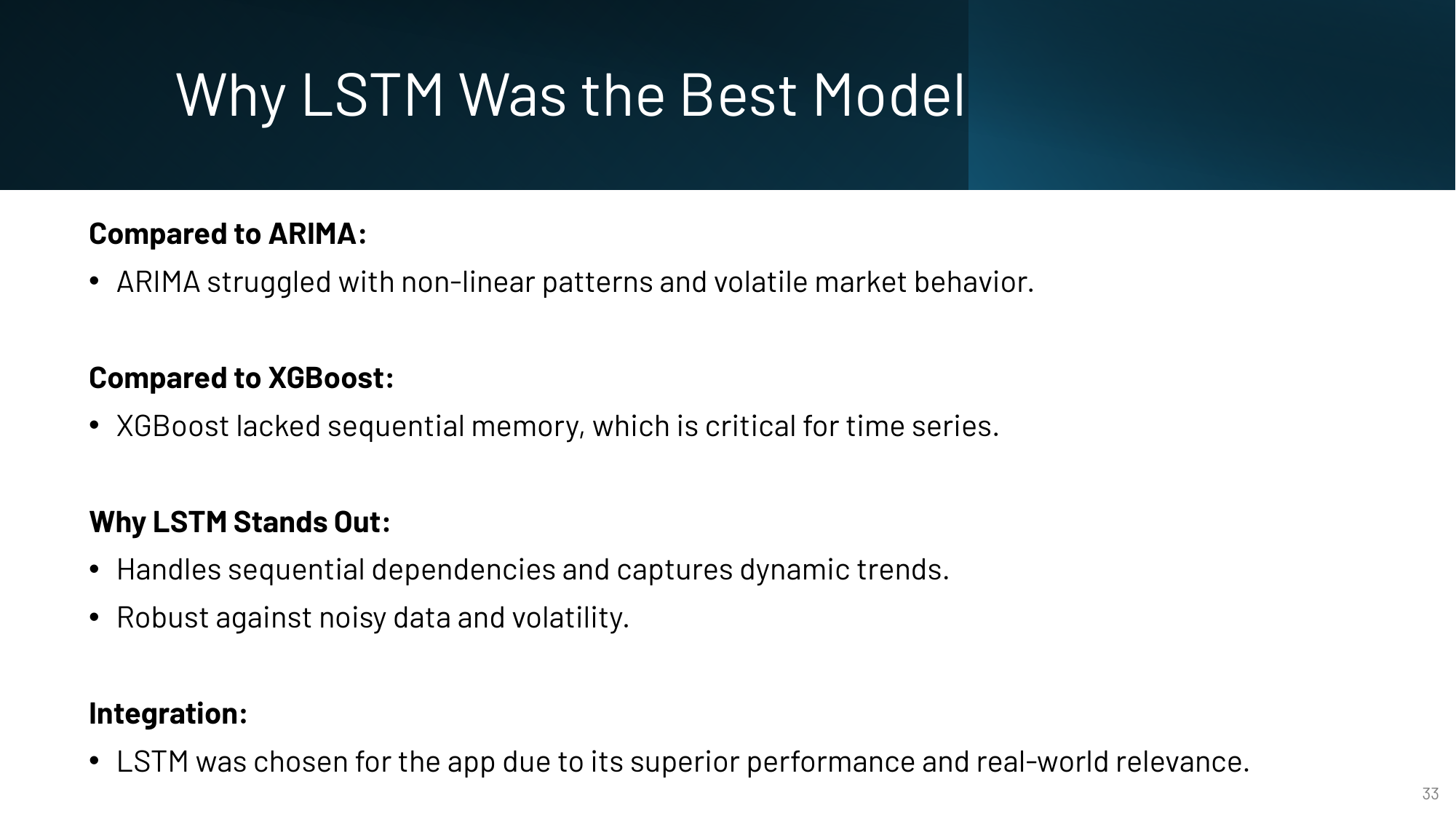

# Why LSTM Was the Best Model
Compared to ARIMA:
ARIMA struggled with non-linear patterns and volatile market behavior.

Compared to XGBoost:
XGBoost lacked sequential memory, which is critical for time series.

Why LSTM Stands Out:
Handles sequential dependencies and captures dynamic trends.
Robust against noisy data and volatility.

Integration:
LSTM was chosen for the app due to its superior performance and real-world relevance.
33